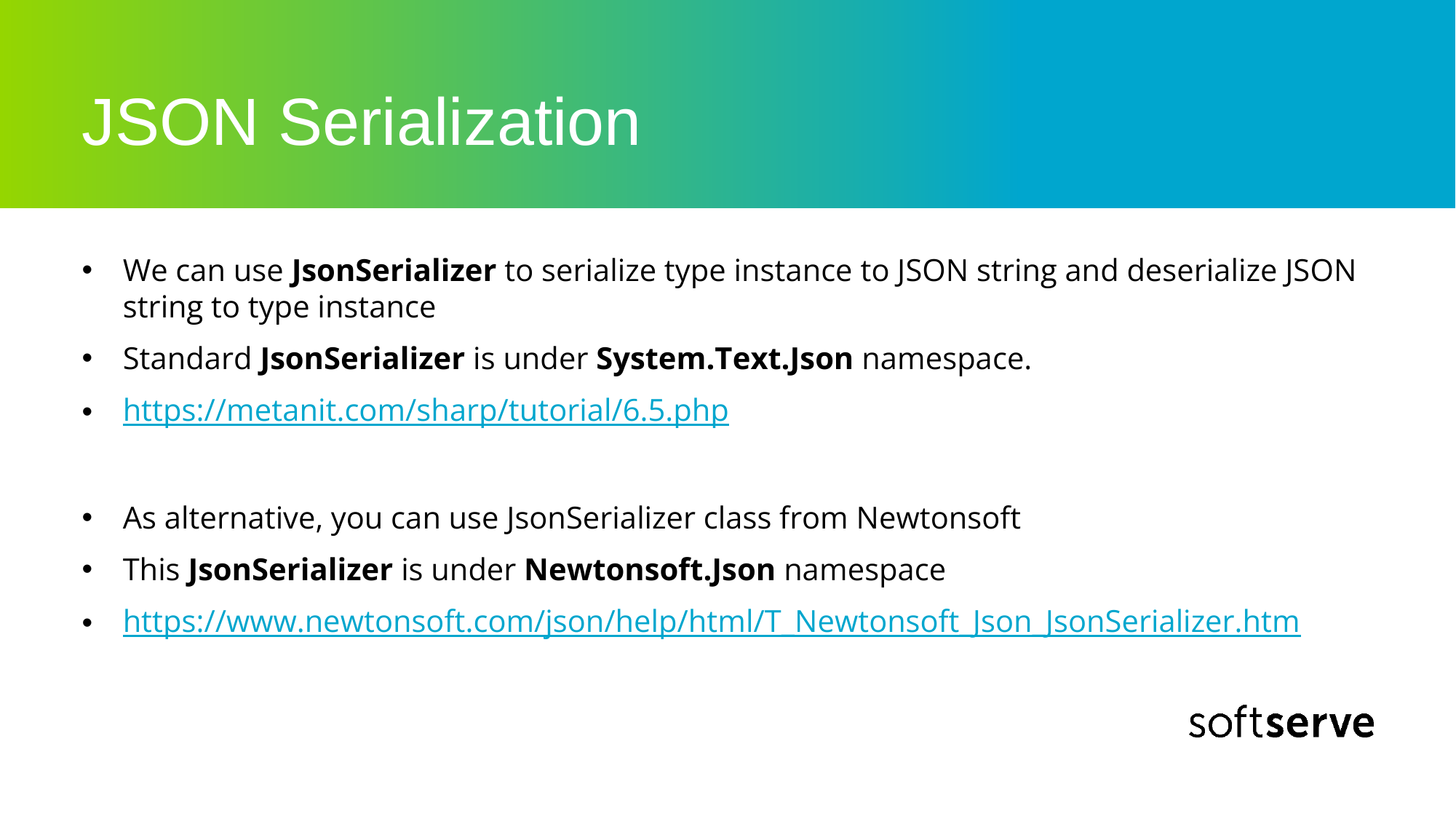

# JSON Serialization
We can use JsonSerializer to serialize type instance to JSON string and deserialize JSON string to type instance
Standard JsonSerializer is under System.Text.Json namespace.
https://metanit.com/sharp/tutorial/6.5.php

As alternative, you can use JsonSerializer class from Newtonsoft
This JsonSerializer is under Newtonsoft.Json namespace
https://www.newtonsoft.com/json/help/html/T_Newtonsoft_Json_JsonSerializer.htm